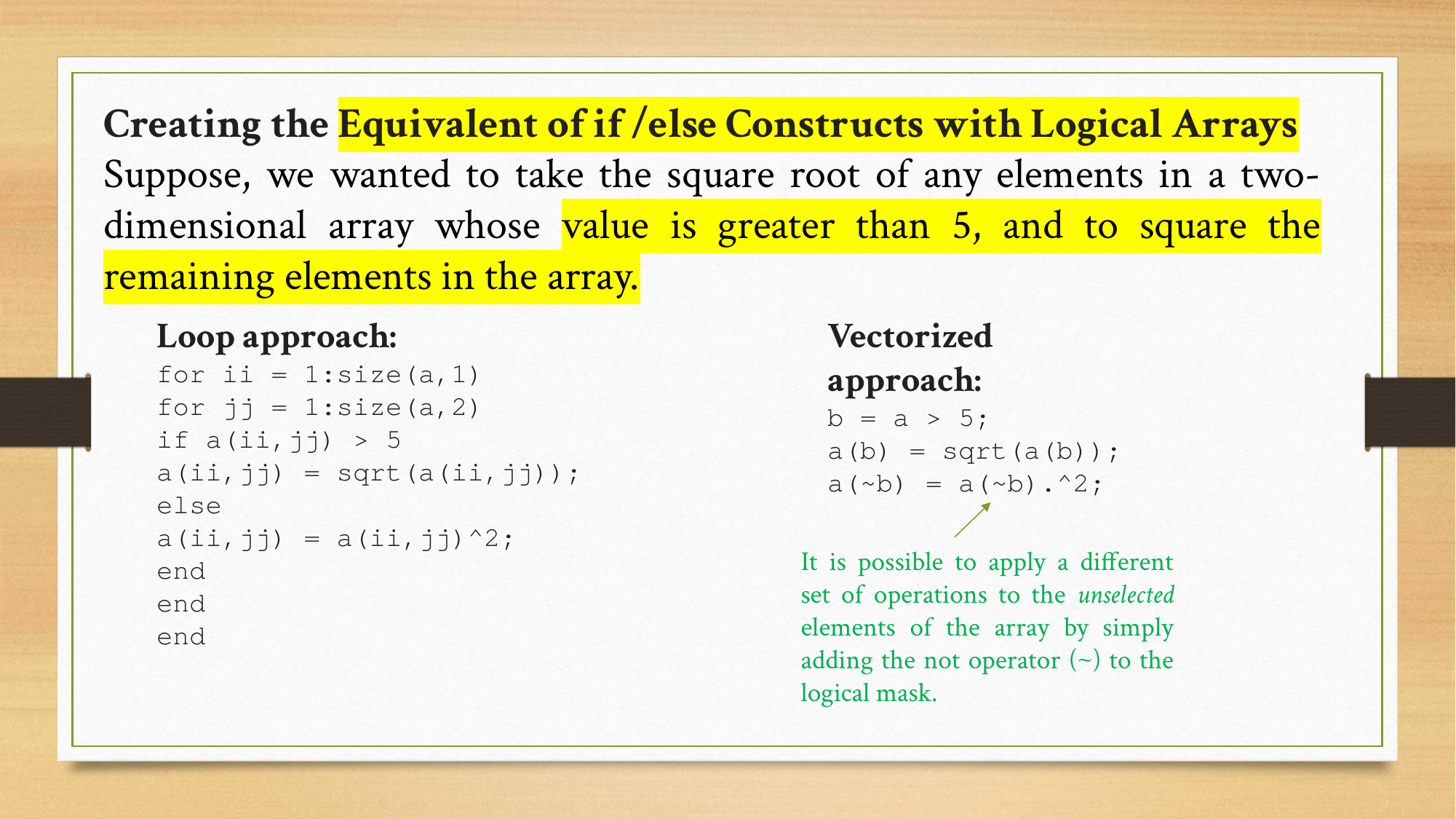

Creating the Equivalent of if /else Constructs with Logical Arrays
Suppose, we wanted to take the square root of any elements in a two-dimensional array whose value is greater than 5, and to square the remaining elements in the array.
Loop approach:
for ii = 1:size(a,1)
for jj = 1:size(a,2)
if a(ii,jj) > 5
a(ii,jj) = sqrt(a(ii,jj));
else
a(ii,jj) = a(ii,jj)^2;
end
end
end
Vectorized approach:
b = a > 5;
a(b) = sqrt(a(b));
a(~b) = a(~b).^2;
It is possible to apply a different set of operations to the unselected elements of the array by simply adding the not operator (~) to the logical mask.